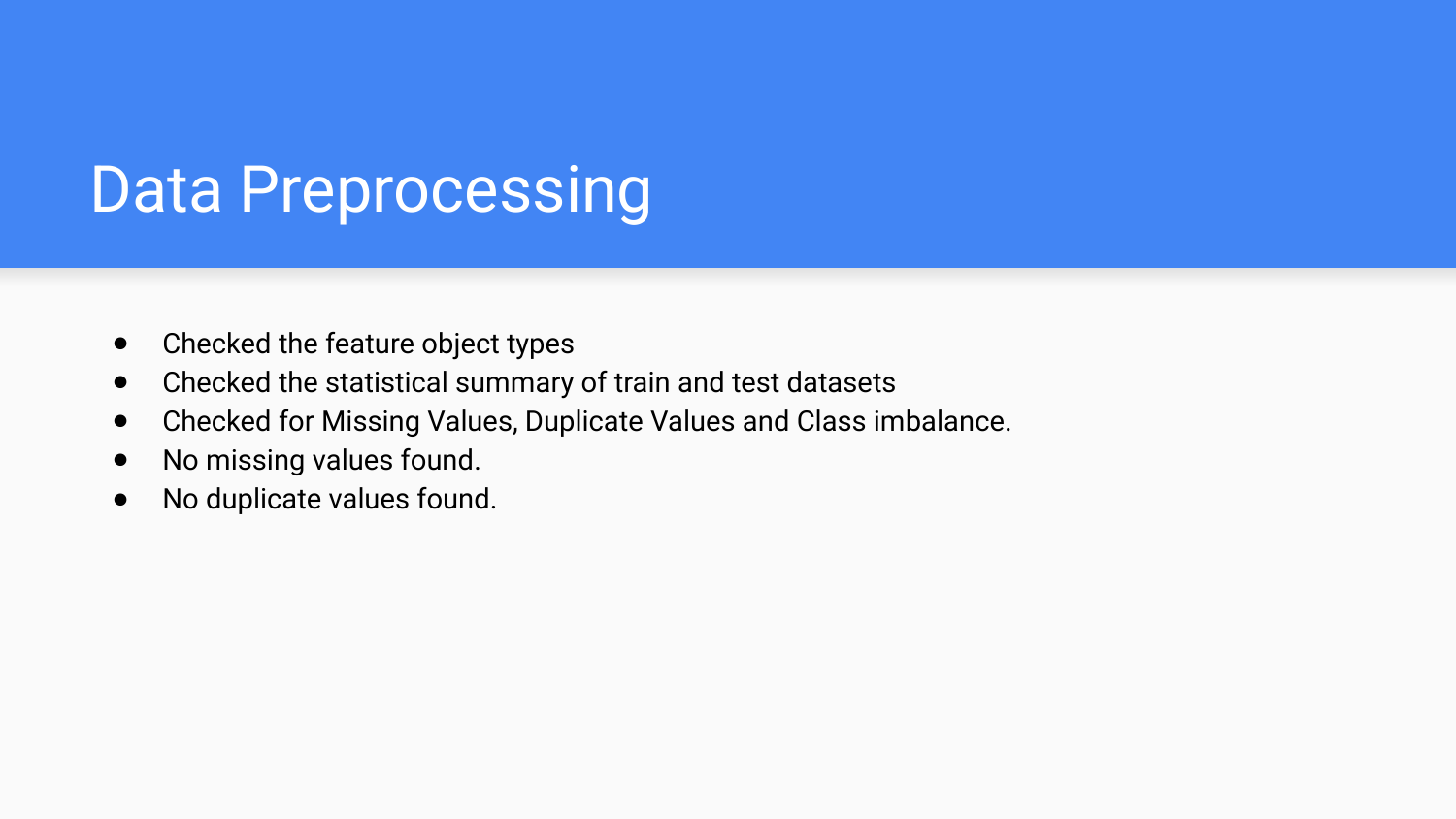

# Data Preprocessing
Checked the feature object types
Checked the statistical summary of train and test datasets
Checked for Missing Values, Duplicate Values and Class imbalance.
No missing values found.
No duplicate values found.